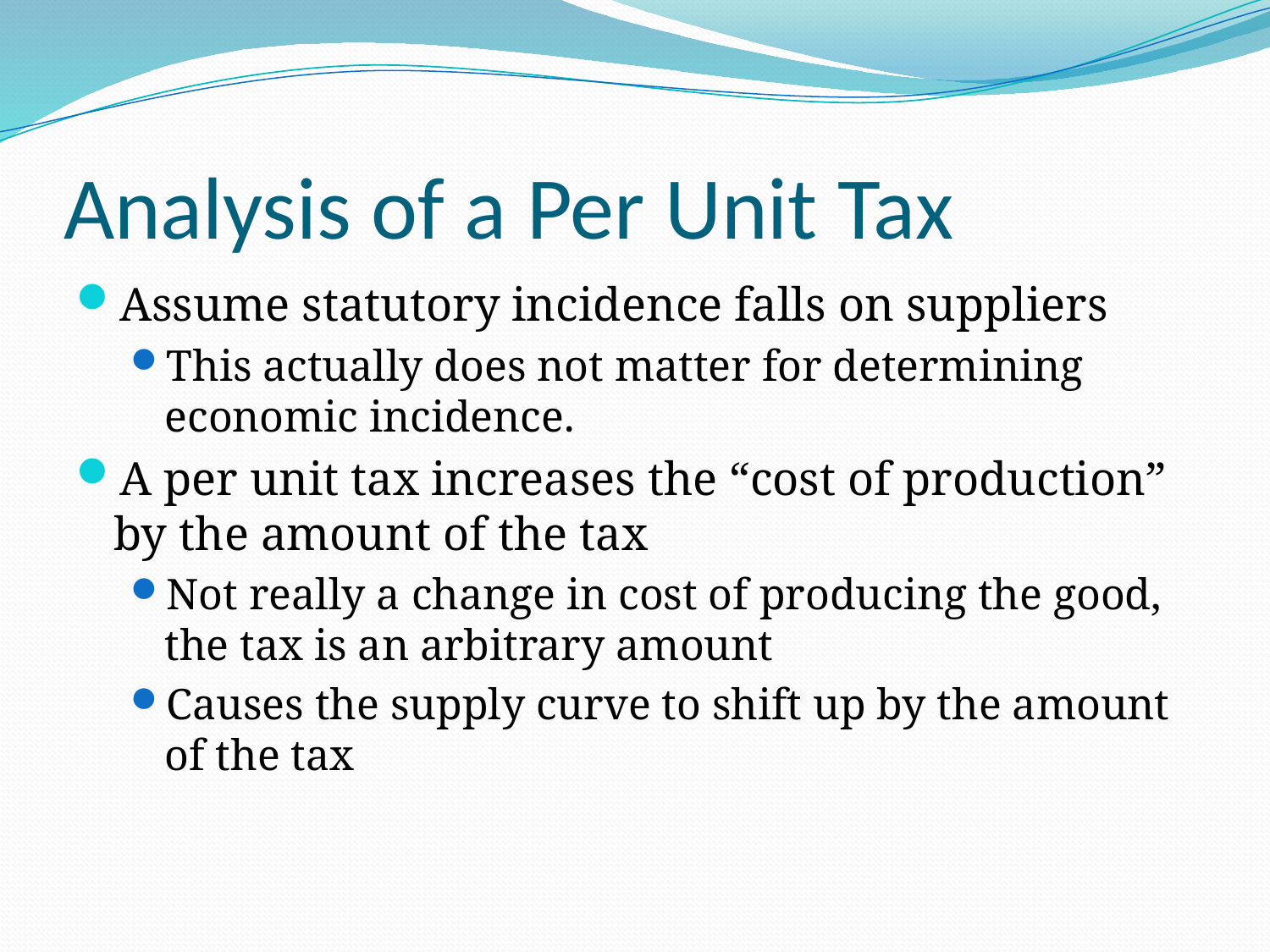

# Analysis of a Per Unit Tax
Assume statutory incidence falls on suppliers
This actually does not matter for determining economic incidence.
A per unit tax increases the “cost of production” by the amount of the tax
Not really a change in cost of producing the good, the tax is an arbitrary amount
Causes the supply curve to shift up by the amount of the tax